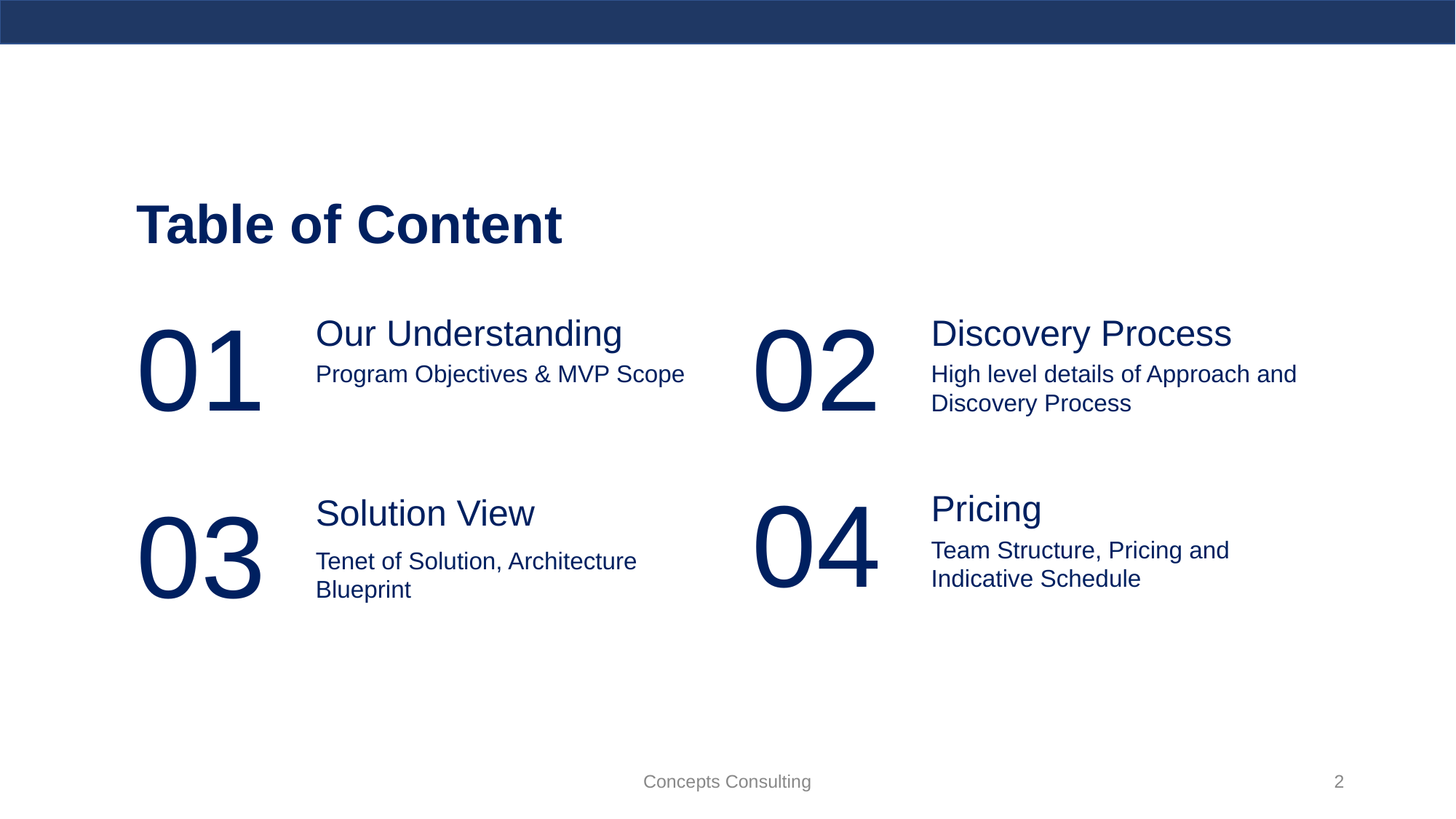

Table of Content
01
02
Our Understanding
Discovery Process
Program Objectives & MVP Scope
High level details of Approach and Discovery Process
04
03
Pricing
Solution View
Team Structure, Pricing and Indicative Schedule
Tenet of Solution, Architecture Blueprint
Concepts Consulting
2